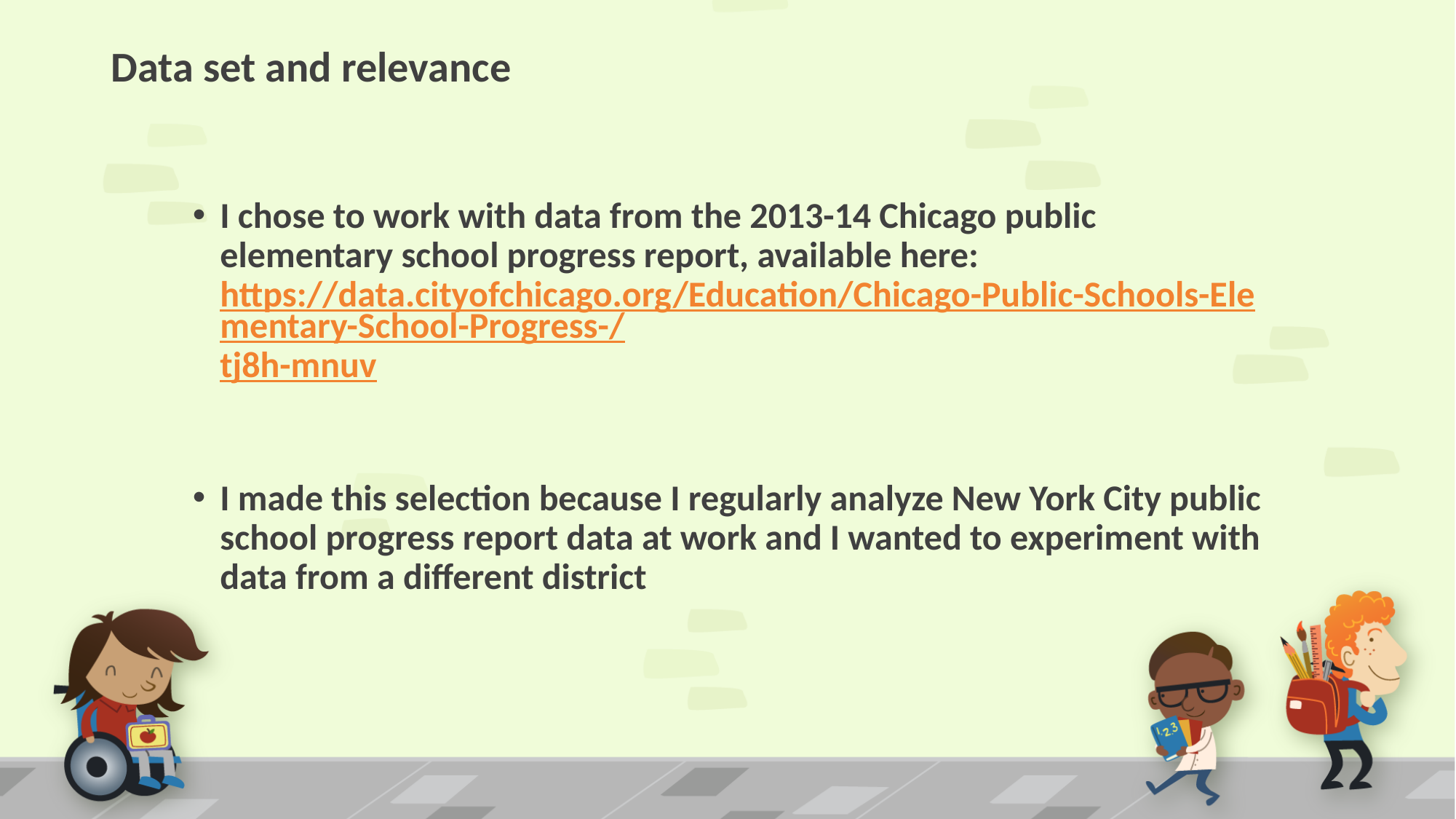

# Data set and relevance
I chose to work with data from the 2013-14 Chicago public elementary school progress report, available here: https://data.cityofchicago.org/Education/Chicago-Public-Schools-Elementary-School-Progress-/tj8h-mnuv

I made this selection because I regularly analyze New York City public school progress report data at work and I wanted to experiment with data from a different district